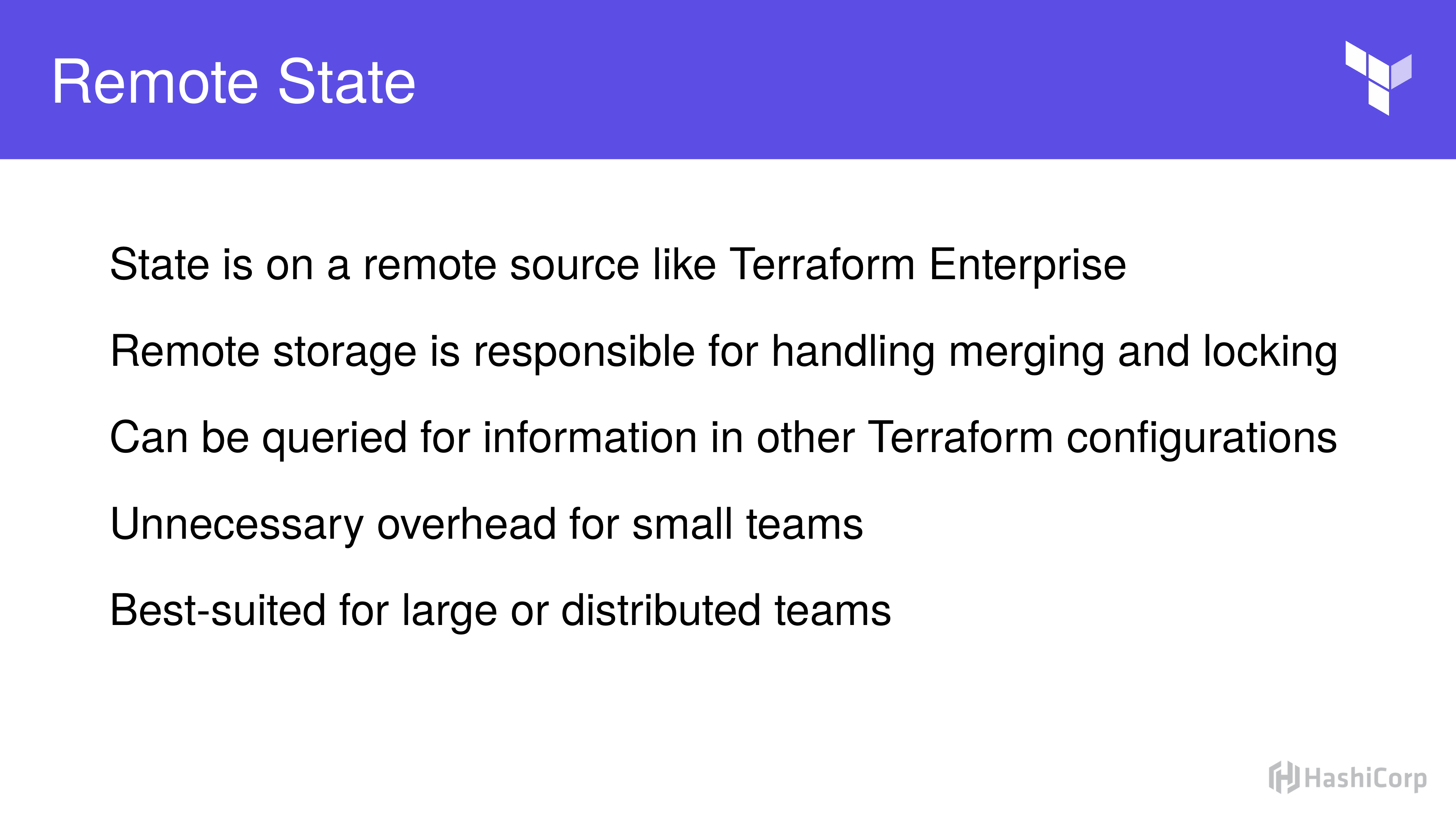

# Remote State
State is on a remote source like Terraform Enterprise
Remote storage is responsible for handling merging and locking
Can be queried for information in other Terraform configurations
Unnecessary overhead for small teams
Best-suited for large or distributed teams